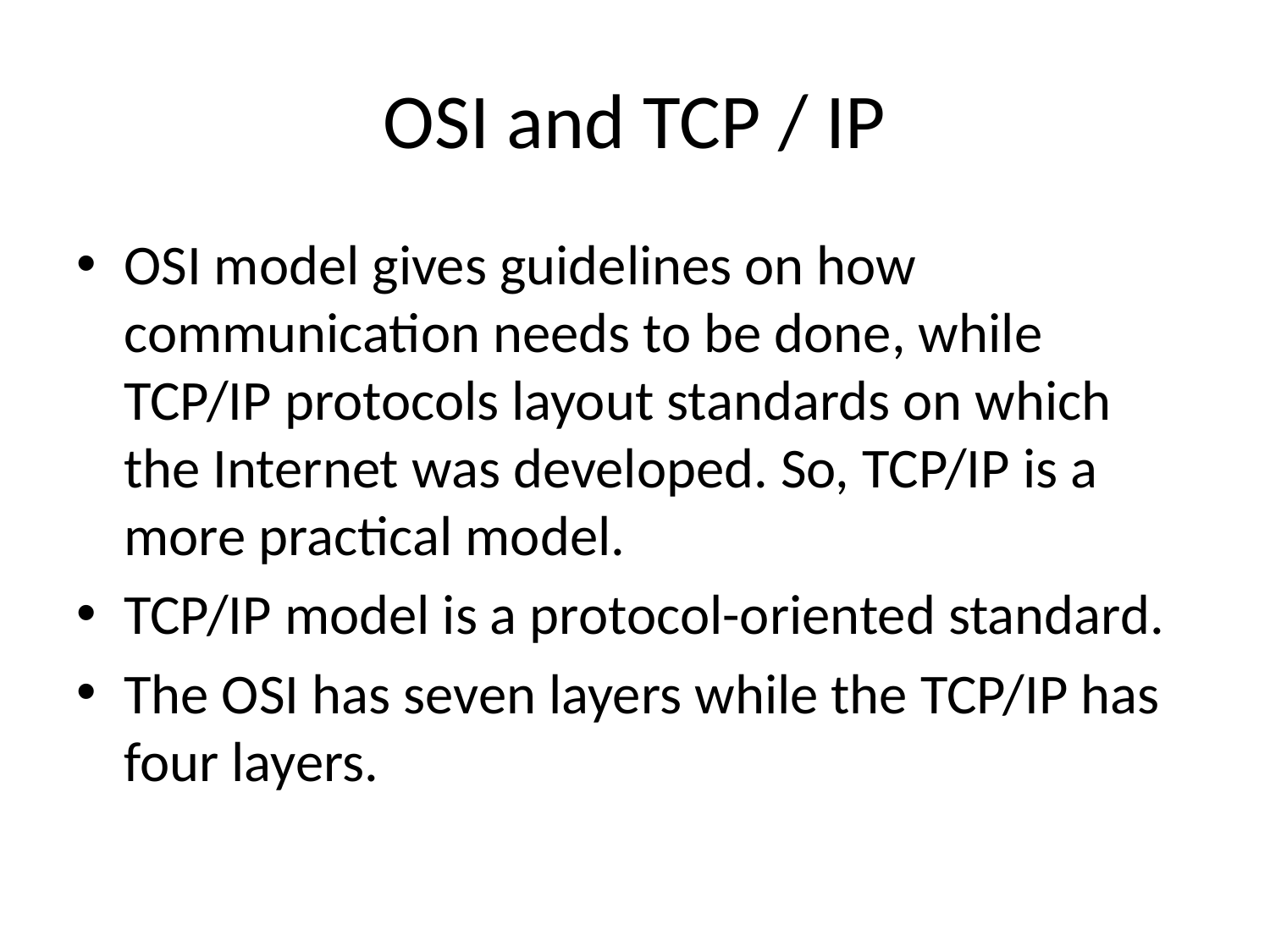

# OSI and TCP / IP
OSI model gives guidelines on how communication needs to be done, while TCP/IP protocols layout standards on which the Internet was developed. So, TCP/IP is a more practical model.
TCP/IP model is a protocol-oriented standard.
The OSI has seven layers while the TCP/IP has four layers.